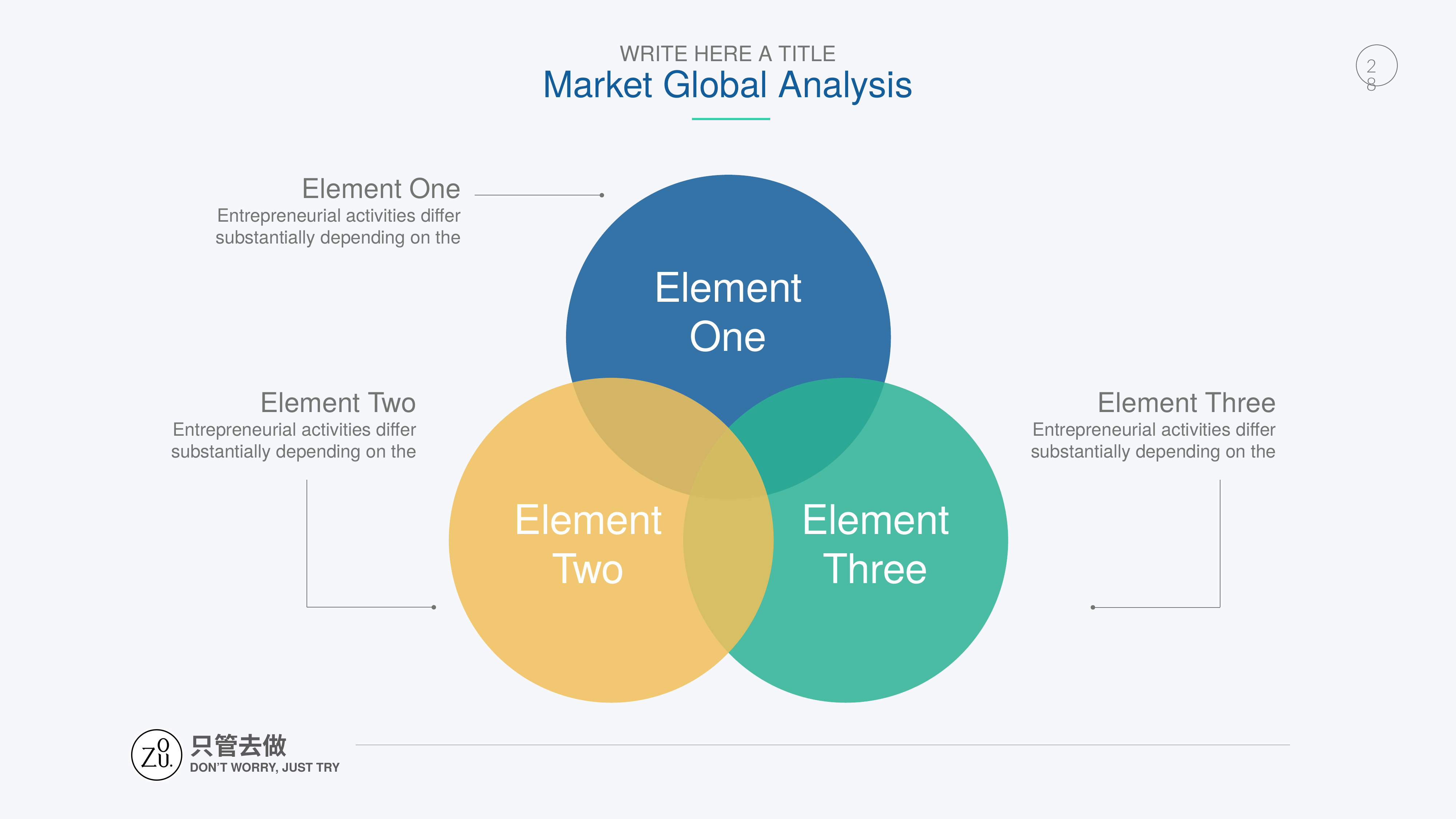

WRITE HERE A TITLE
Market Global Analysis
28

Element One
Entrepreneurial activities differ substantially depending on the

Element
One
Element Two
Entrepreneurial activities differ substantially depending on the
Element Three
Entrepreneurial activities differ substantially depending on the

Element
Two
Element
Three